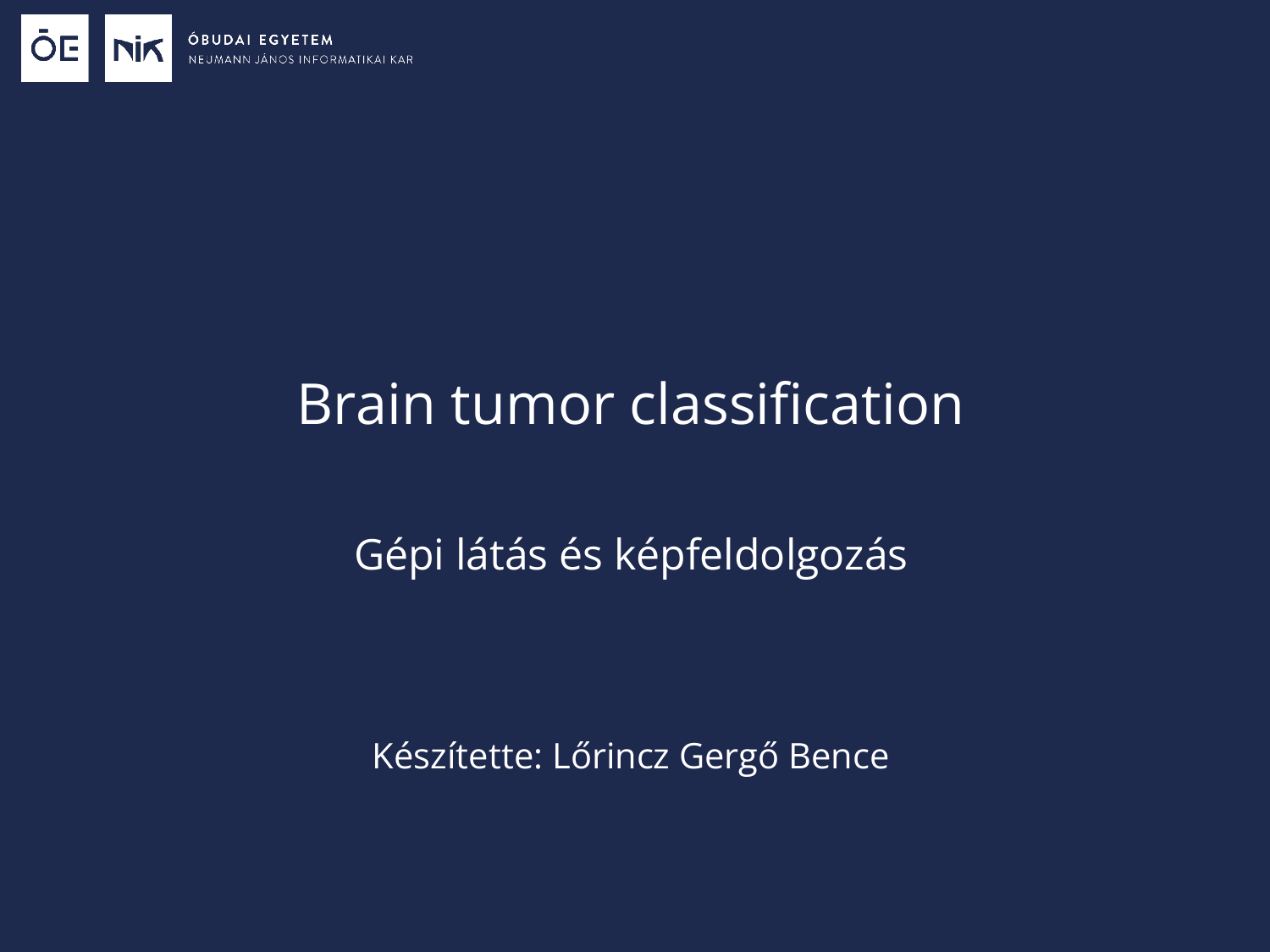

# Brain tumor classification
Gépi látás és képfeldolgozás
Készítette: Lőrincz Gergő Bence